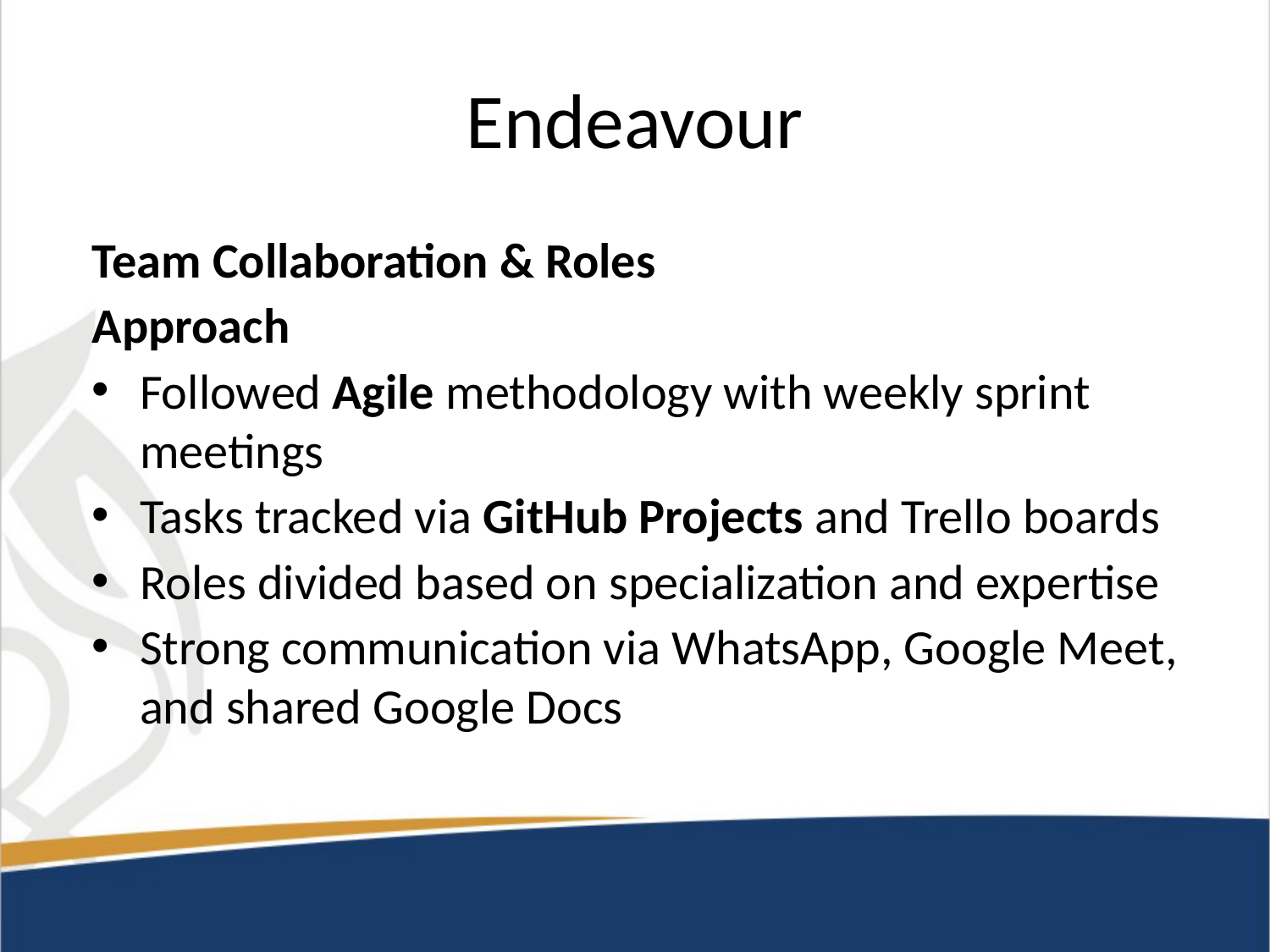

# Endeavour
Team Collaboration & Roles
Approach
Followed Agile methodology with weekly sprint meetings
Tasks tracked via GitHub Projects and Trello boards
Roles divided based on specialization and expertise
Strong communication via WhatsApp, Google Meet, and shared Google Docs